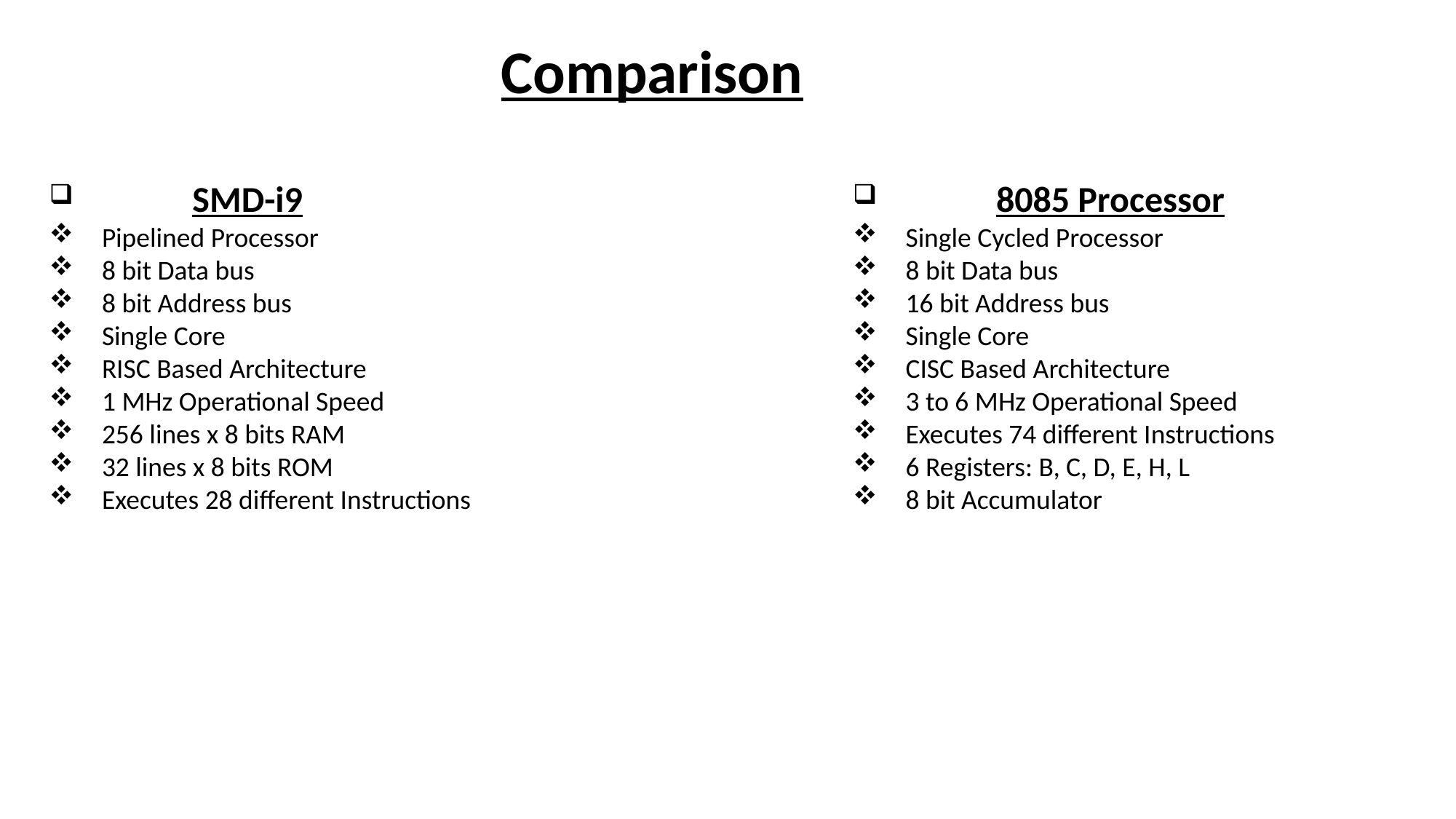

Comparison
	SMD-i9
   Pipelined Processor
   8 bit Data bus
   8 bit Address bus
   Single Core
   RISC Based Architecture
   1 MHz Operational Speed
   256 lines x 8 bits RAM
   32 lines x 8 bits ROM
   Executes 28 different Instructions

	8085 Processor
   Single Cycled Processor
   8 bit Data bus
   16 bit Address bus
   Single Core
   CISC Based Architecture
   3 to 6 MHz Operational Speed
   Executes 74 different Instructions
   6 Registers: B, C, D, E, H, L
   8 bit Accumulator